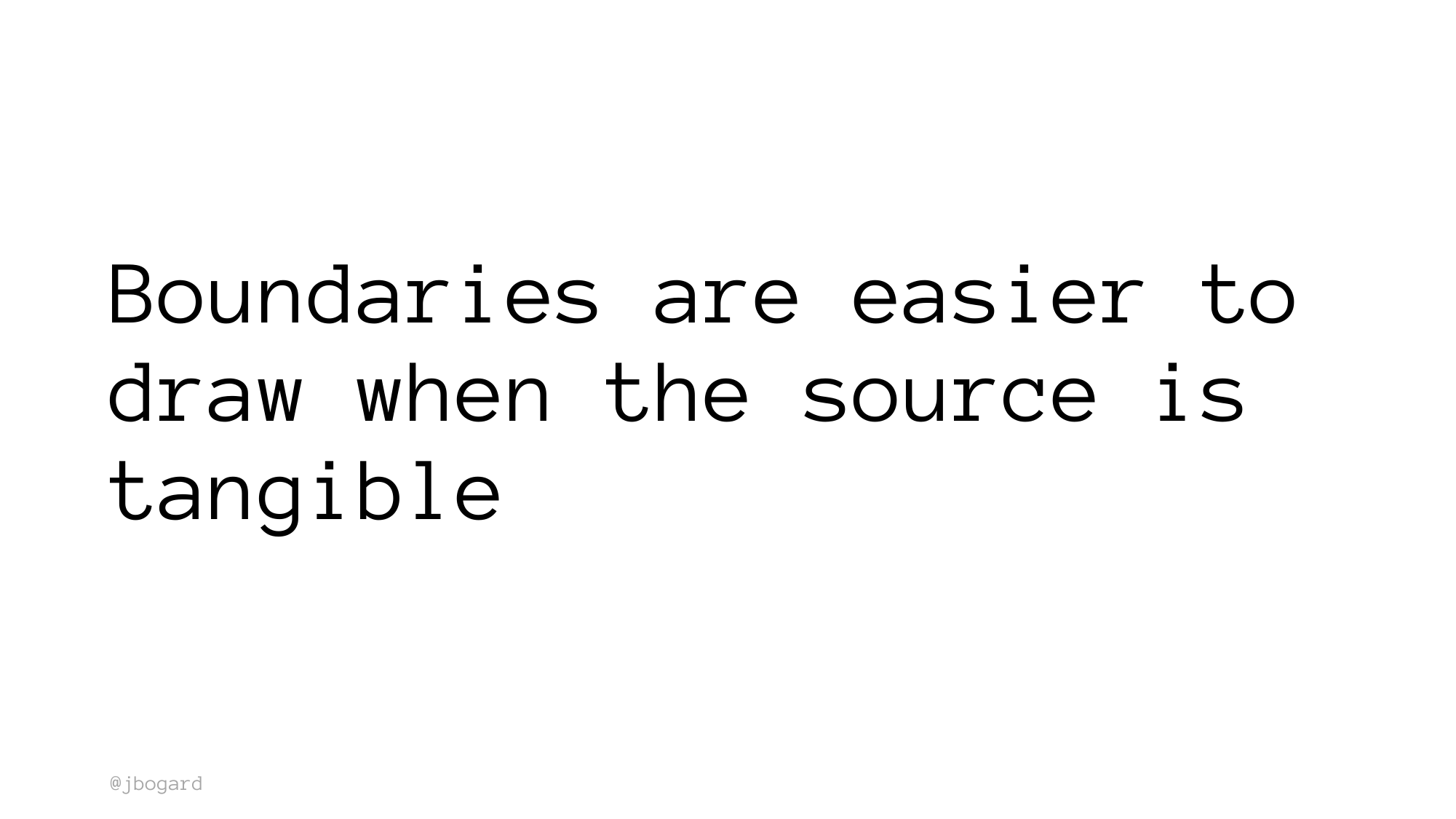

# Boundaries are easier to draw when the source is tangible